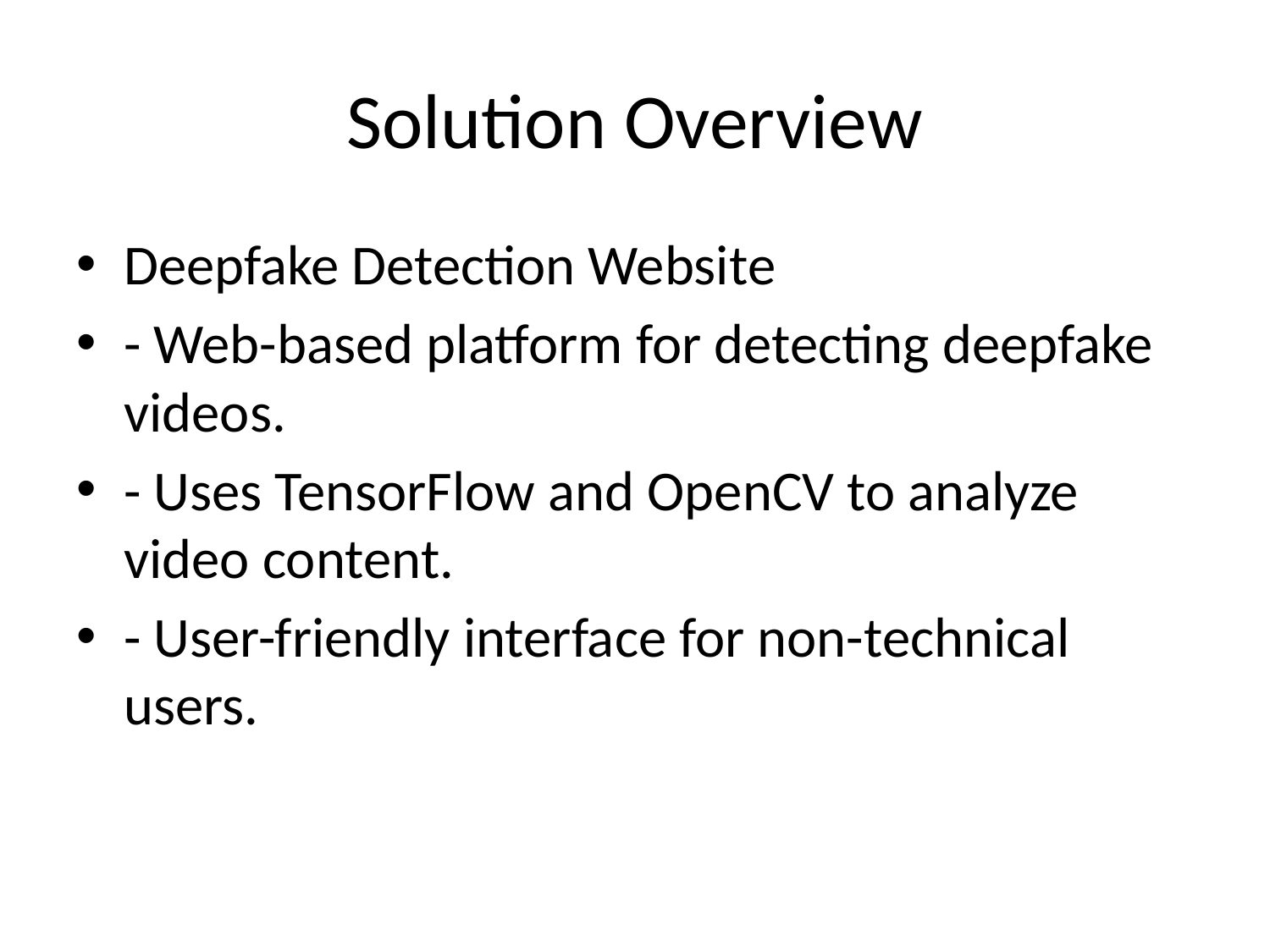

# Solution Overview
Deepfake Detection Website
- Web-based platform for detecting deepfake videos.
- Uses TensorFlow and OpenCV to analyze video content.
- User-friendly interface for non-technical users.